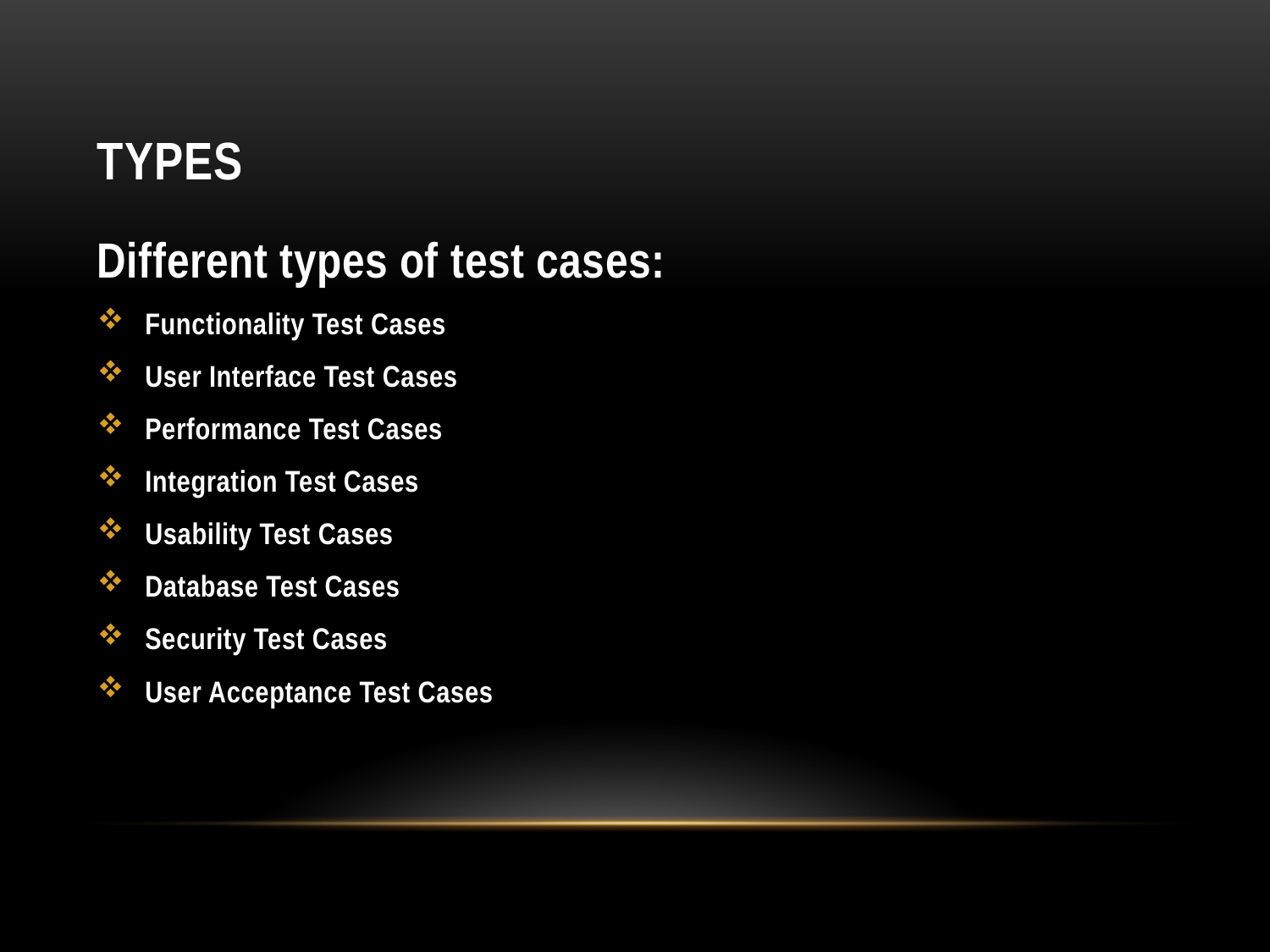

# TYPES
Different types of test cases:
Functionality Test Cases
User Interface Test Cases
Performance Test Cases
Integration Test Cases
Usability Test Cases
Database Test Cases
Security Test Cases
User Acceptance Test Cases